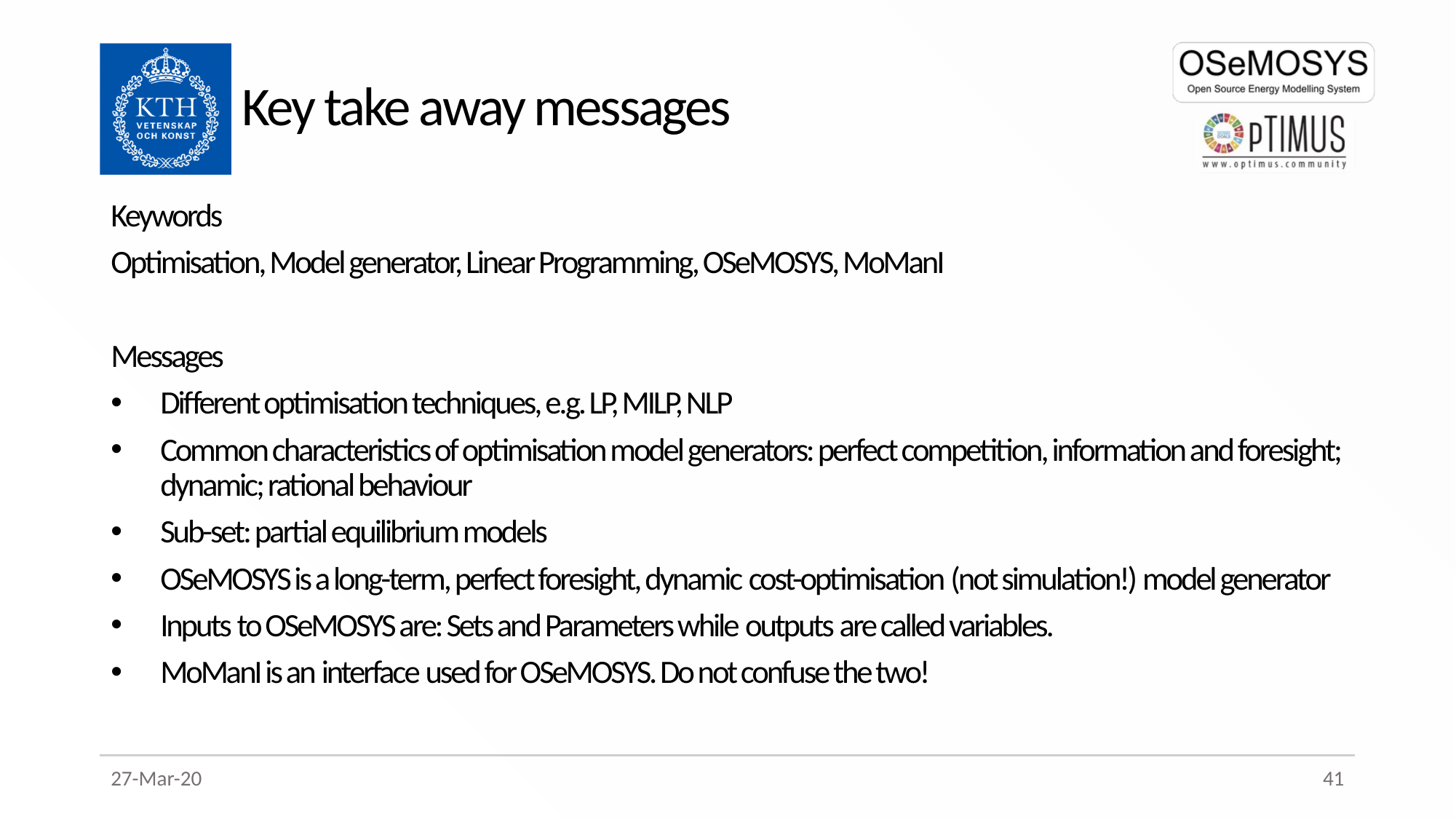

# Key take away messages
Keywords
Optimisation, Model generator, Linear Programming, OSeMOSYS, MoManI

Messages
Different optimisation techniques, e.g. LP, MILP, NLP
Common characteristics of optimisation model generators: perfect competition, information and foresight; dynamic; rational behaviour
Sub-set: partial equilibrium models
OSeMOSYS is a long-term, perfect foresight, dynamic cost-optimisation (not simulation!) model generator
Inputs to OSeMOSYS are: Sets and Parameters while outputs are called variables.
MoManI is an interface used for OSeMOSYS. Do not confuse the two!

27-Mar-20

41